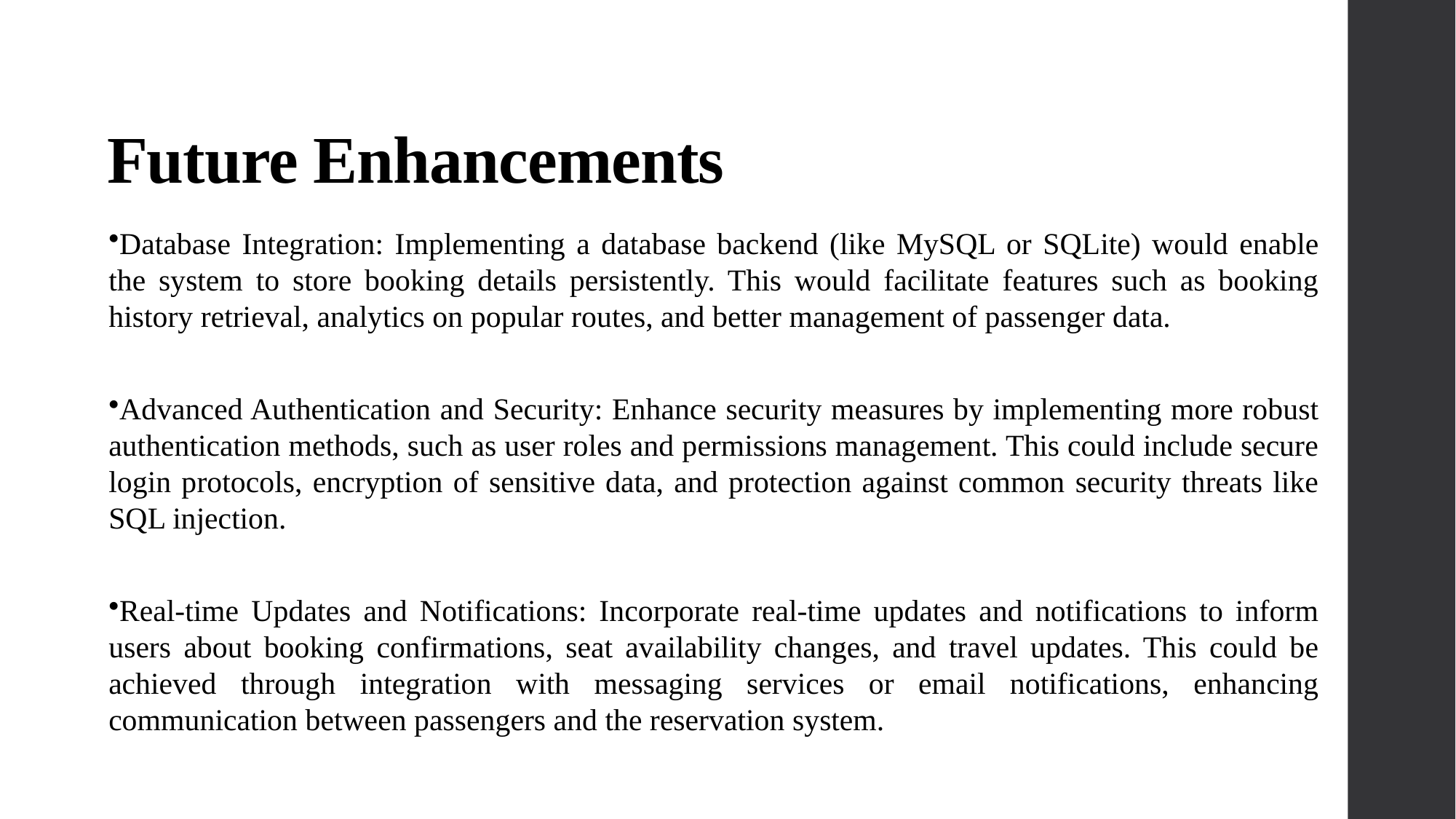

# Future Enhancements
Database Integration: Implementing a database backend (like MySQL or SQLite) would enable the system to store booking details persistently. This would facilitate features such as booking history retrieval, analytics on popular routes, and better management of passenger data.

Advanced Authentication and Security: Enhance security measures by implementing more robust authentication methods, such as user roles and permissions management. This could include secure login protocols, encryption of sensitive data, and protection against common security threats like SQL injection.

Real-time Updates and Notifications: Incorporate real-time updates and notifications to inform users about booking confirmations, seat availability changes, and travel updates. This could be achieved through integration with messaging services or email notifications, enhancing communication between passengers and the reservation system.